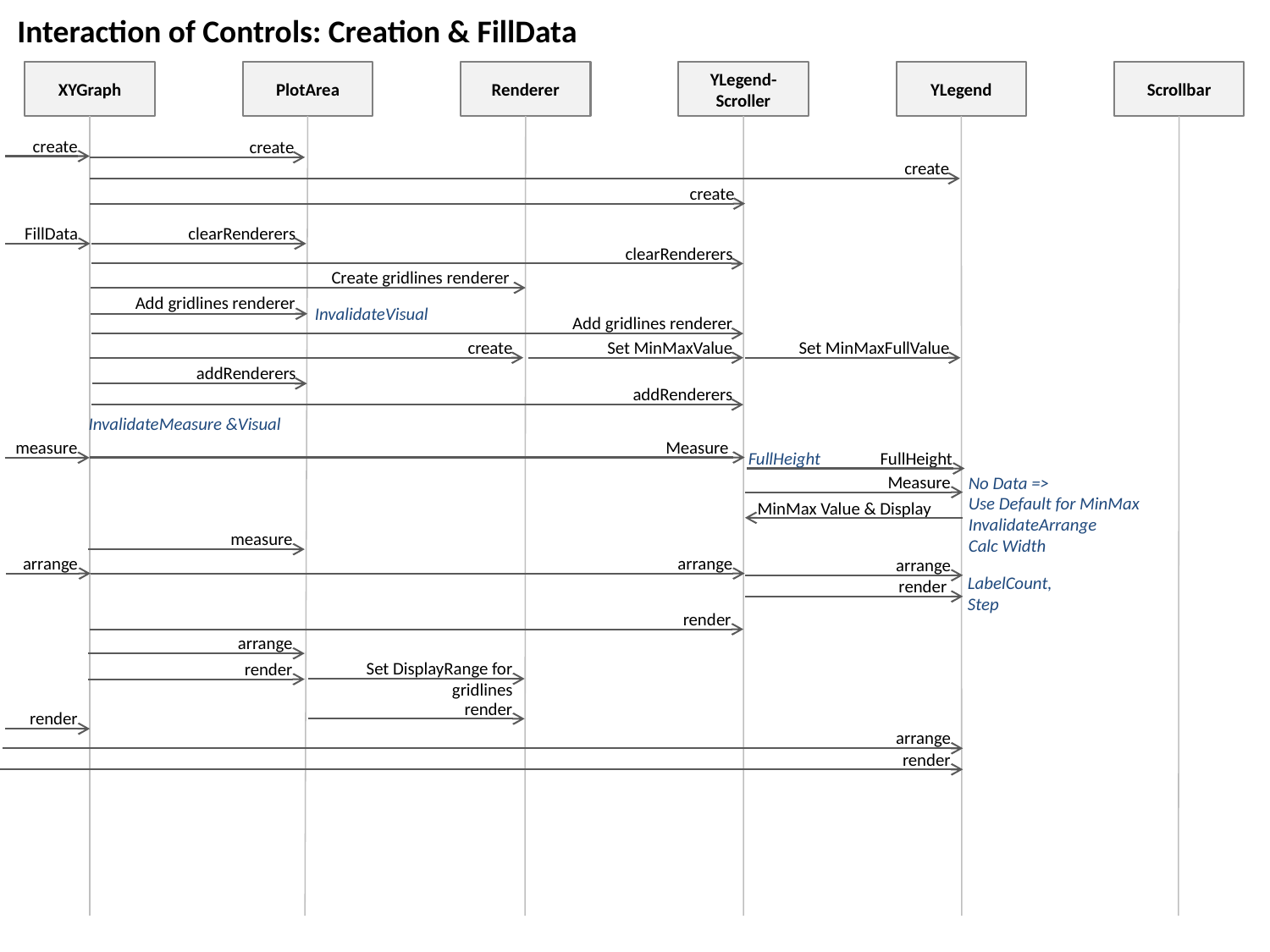

Interaction of Controls: Creation & FillData
XYGraph
PlotArea
Renderer
YLegend-
Scroller
YLegend
Scrollbar
create
create
create
create
FillData
clearRenderers
clearRenderers
Create gridlines renderer
 Add gridlines renderer
InvalidateVisual
Add gridlines renderer
create
Set MinMaxValue
Set MinMaxFullValue
addRenderers
addRenderers
InvalidateMeasure &Visual
Measure
measure
FullHeight
FullHeight
Measure
No Data =>
Use Default for MinMax
InvalidateArrange
Calc Width
MinMax Value & Display
measure
arrange
arrange
arrange
LabelCount,
Step
render
render
arrange
Set DisplayRange for gridlines
render
render
render
arrange
render